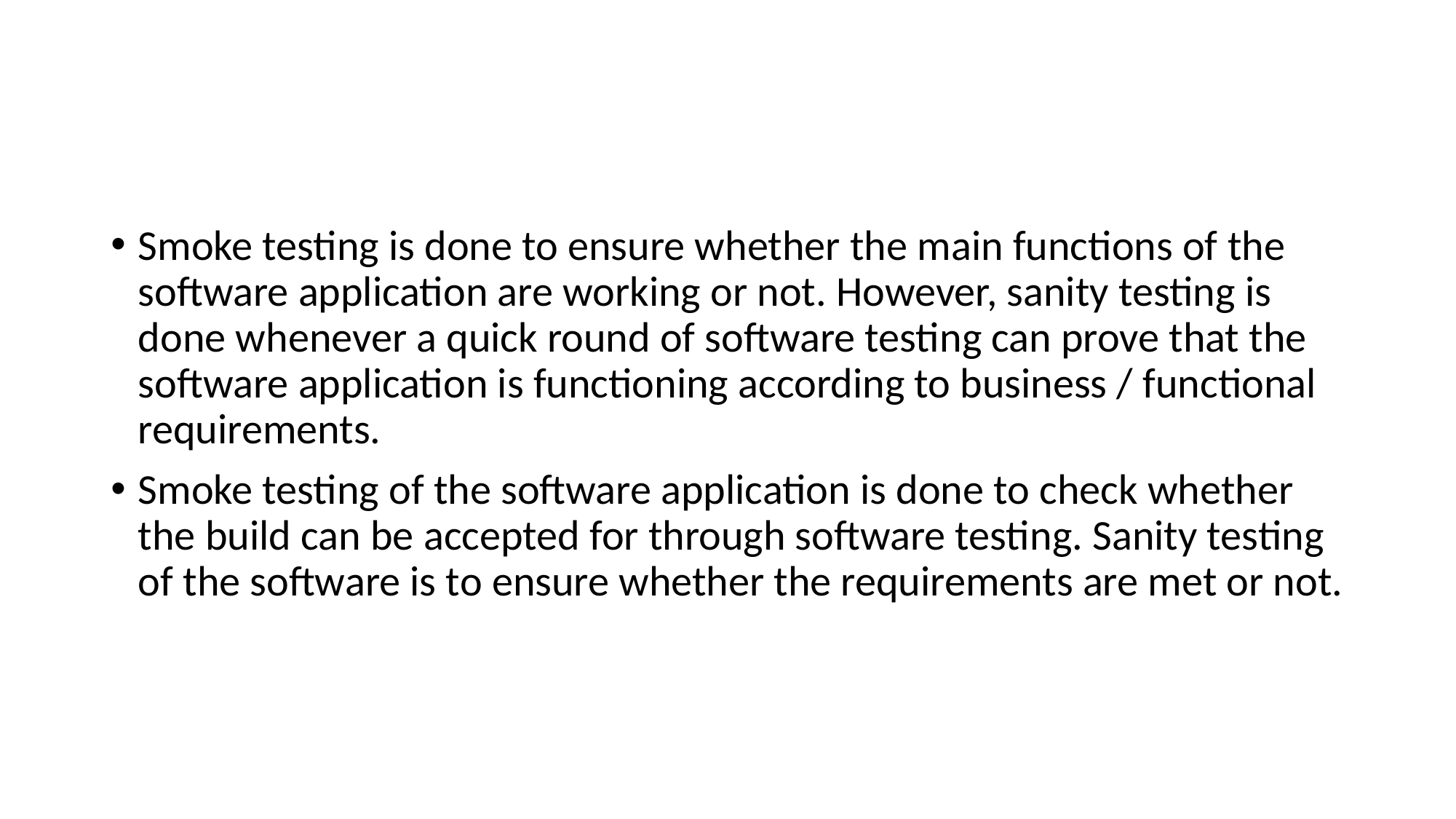

#
Smoke testing is done to ensure whether the main functions of the software application are working or not. However, sanity testing is done whenever a quick round of software testing can prove that the software application is functioning according to business / functional requirements.
Smoke testing of the software application is done to check whether the build can be accepted for through software testing. Sanity testing of the software is to ensure whether the requirements are met or not.